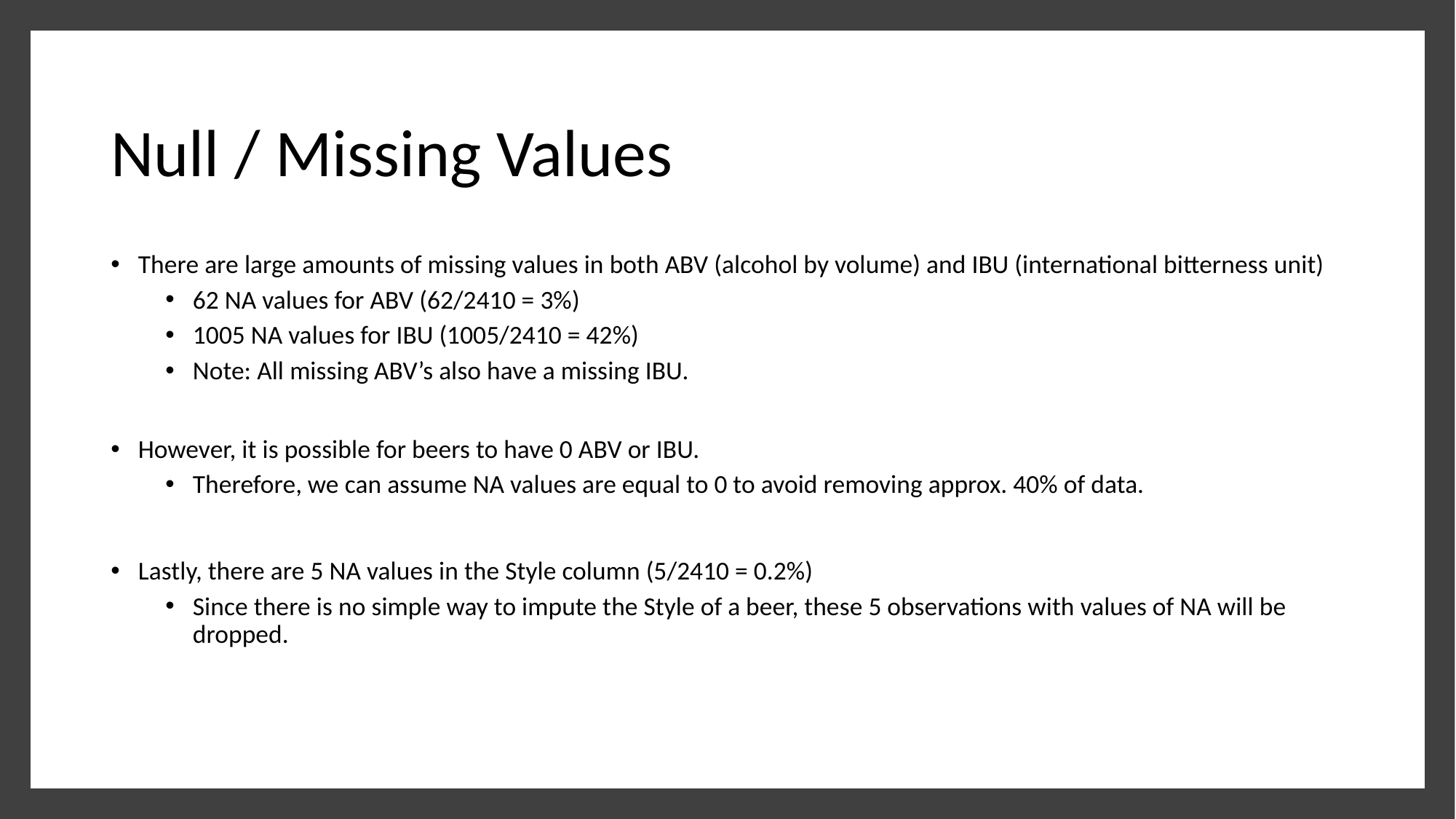

# Null / Missing Values
There are large amounts of missing values in both ABV (alcohol by volume) and IBU (international bitterness unit)
62 NA values for ABV (62/2410 = 3%)
1005 NA values for IBU (1005/2410 = 42%)
Note: All missing ABV’s also have a missing IBU.

However, it is possible for beers to have 0 ABV or IBU.
Therefore, we can assume NA values are equal to 0 to avoid removing approx. 40% of data.

Lastly, there are 5 NA values in the Style column (5/2410 = 0.2%)
Since there is no simple way to impute the Style of a beer, these 5 observations with values of NA will be dropped.